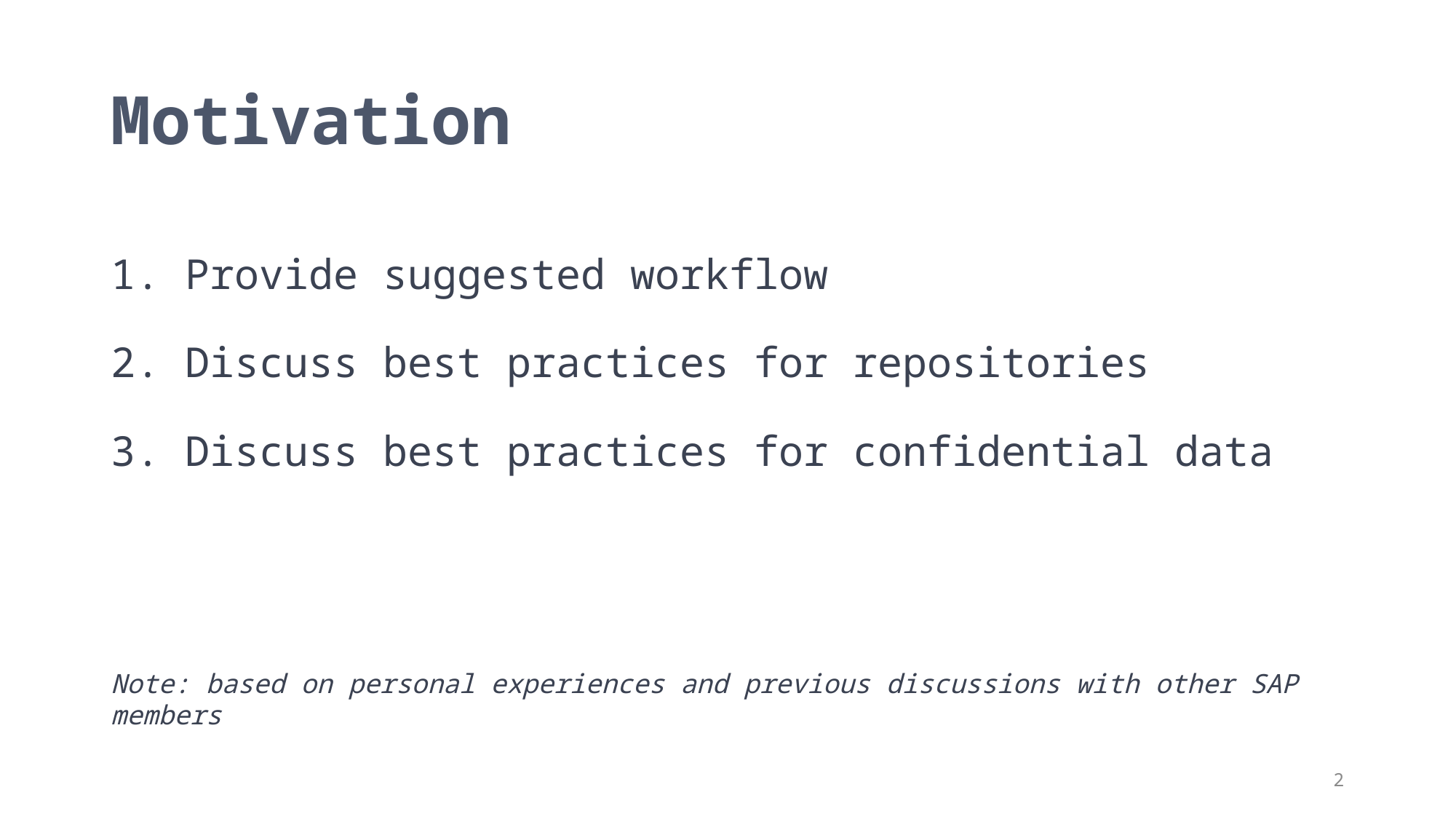

# Motivation
1. Provide suggested workflow
2. Discuss best practices for repositories
3. Discuss best practices for confidential data

Note: based on personal experiences and previous discussions with other SAP members
2